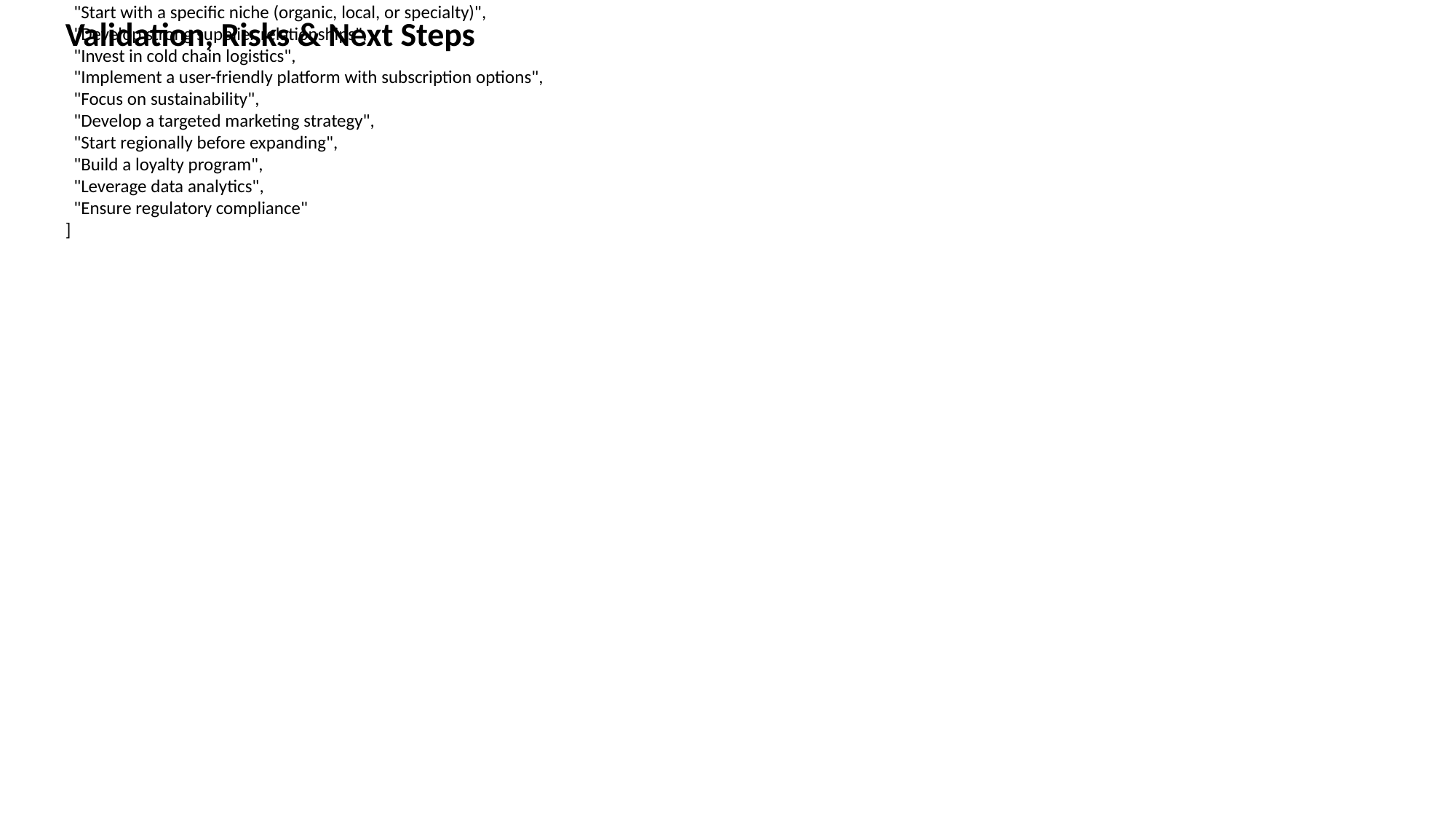

Validation, Risks & Next Steps
[
  "Start with a specific niche (organic, local, or specialty)",
  "Develop strong supplier relationships",
  "Invest in cold chain logistics",
  "Implement a user-friendly platform with subscription options",
  "Focus on sustainability",
  "Develop a targeted marketing strategy",
  "Start regionally before expanding",
  "Build a loyalty program",
  "Leverage data analytics",
  "Ensure regulatory compliance"
]